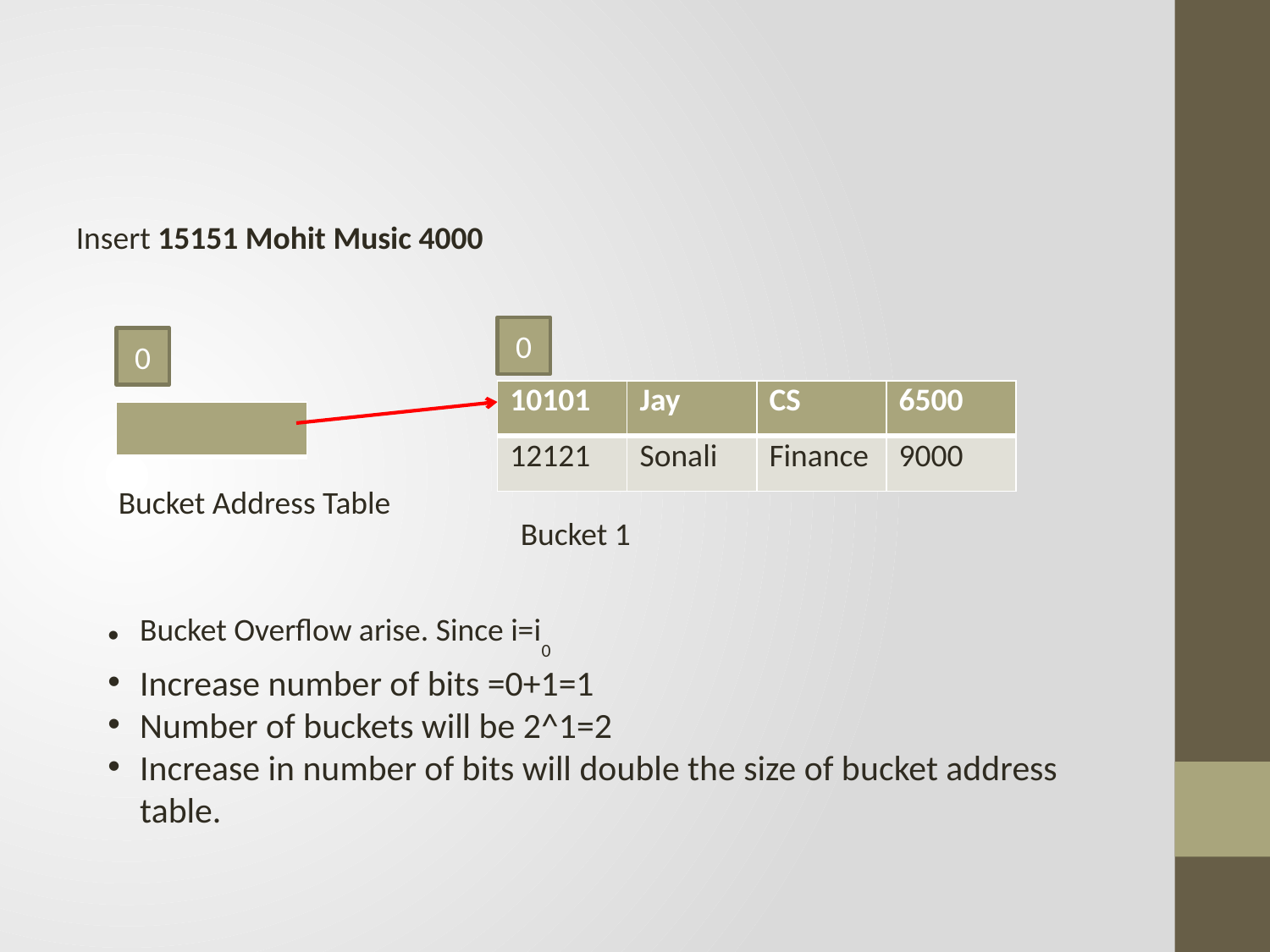

#
Insert 15151 Mohit Music 4000
0
0
| 10101 | Jay | CS | 6500 |
| --- | --- | --- | --- |
| 12121 | Sonali | Finance | 9000 |
|  |
| --- |
Bucket Address Table
Bucket 1
Bucket Overflow arise. Since i=i0
Increase number of bits =0+1=1
Number of buckets will be 2^1=2
Increase in number of bits will double the size of bucket address table.